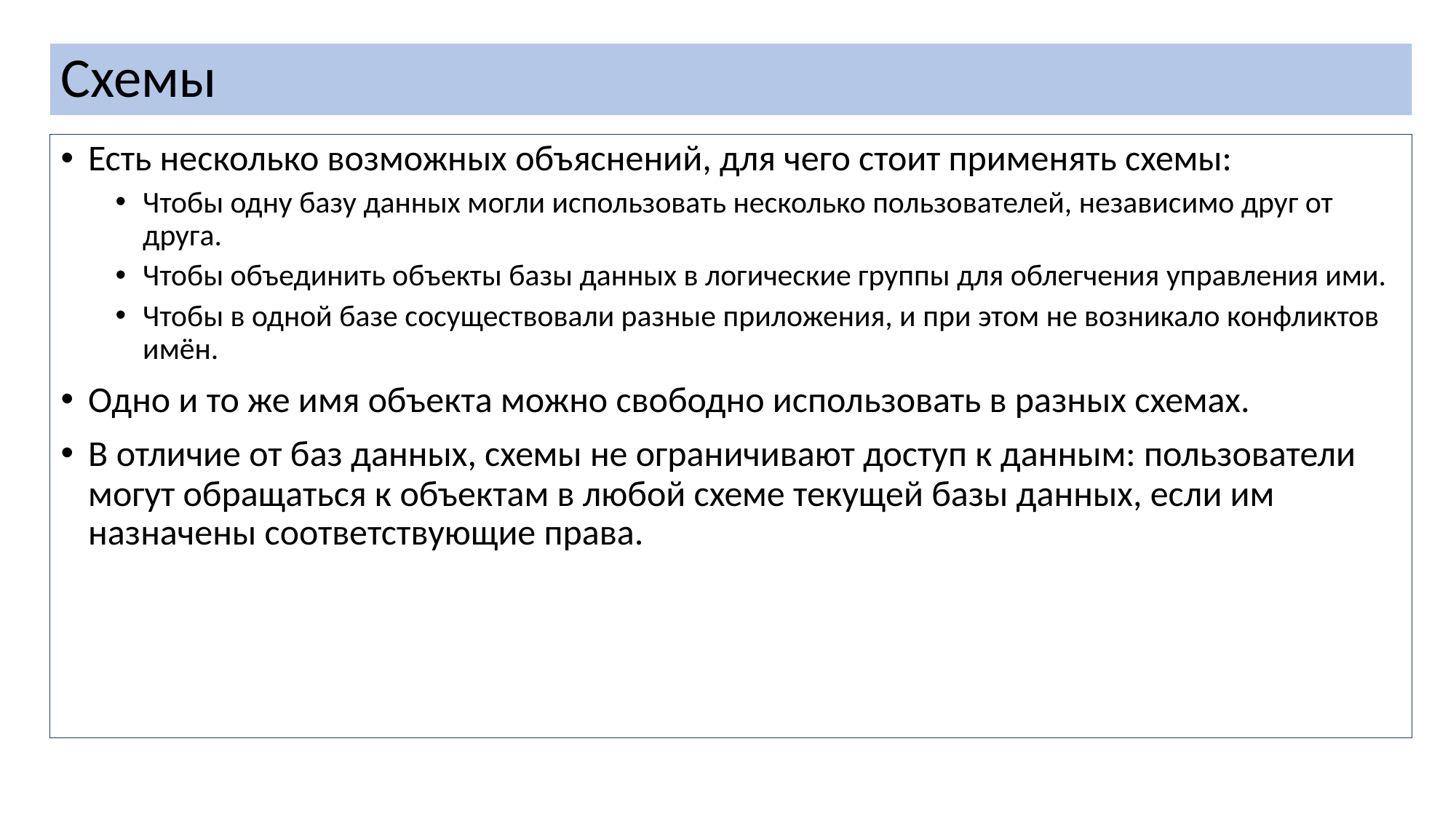

# Схемы
Есть несколько возможных объяснений, для чего стоит применять схемы:
Чтобы одну базу данных могли использовать несколько пользователей, независимо друг от друга.
Чтобы объединить объекты базы данных в логические группы для облегчения управления ими.
Чтобы в одной базе сосуществовали разные приложения, и при этом не возникало конфликтов имён.
Одно и то же имя объекта можно свободно использовать в разных схемах.
В отличие от баз данных, схемы не ограничивают доступ к данным: пользователи могут обращаться к объектам в любой схеме текущей базы данных, если им назначены соответствующие права.